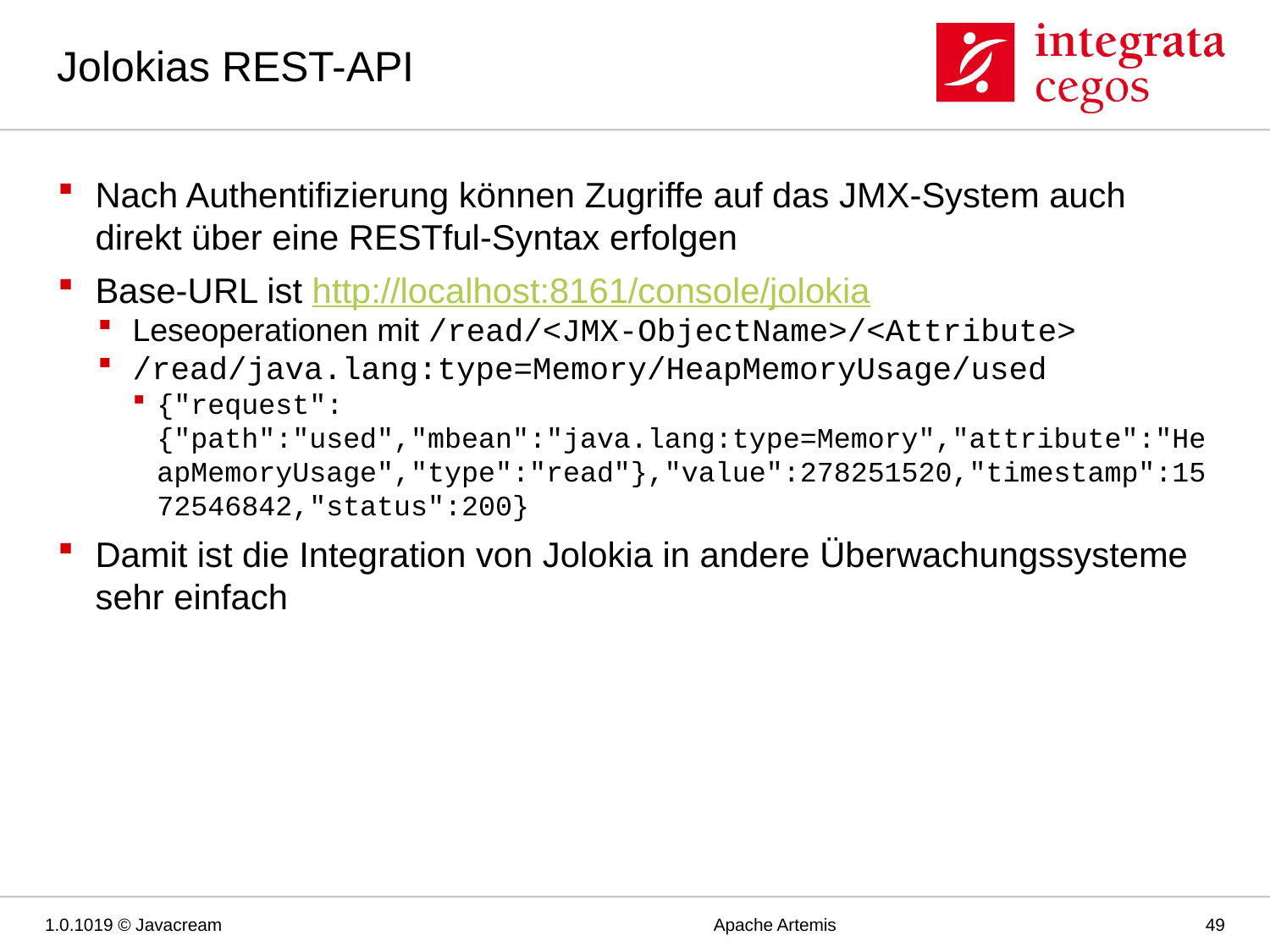

# Jolokias REST-API
Nach Authentifizierung können Zugriffe auf das JMX-System auch direkt über eine RESTful-Syntax erfolgen
Base-URL ist http://localhost:8161/console/jolokia
Leseoperationen mit /read/<JMX-ObjectName>/<Attribute>
/read/java.lang:type=Memory/HeapMemoryUsage/used
{"request":{"path":"used","mbean":"java.lang:type=Memory","attribute":"HeapMemoryUsage","type":"read"},"value":278251520,"timestamp":1572546842,"status":200}
Damit ist die Integration von Jolokia in andere Überwachungssysteme sehr einfach

1.0.1019 © Javacream
Apache Artemis
49